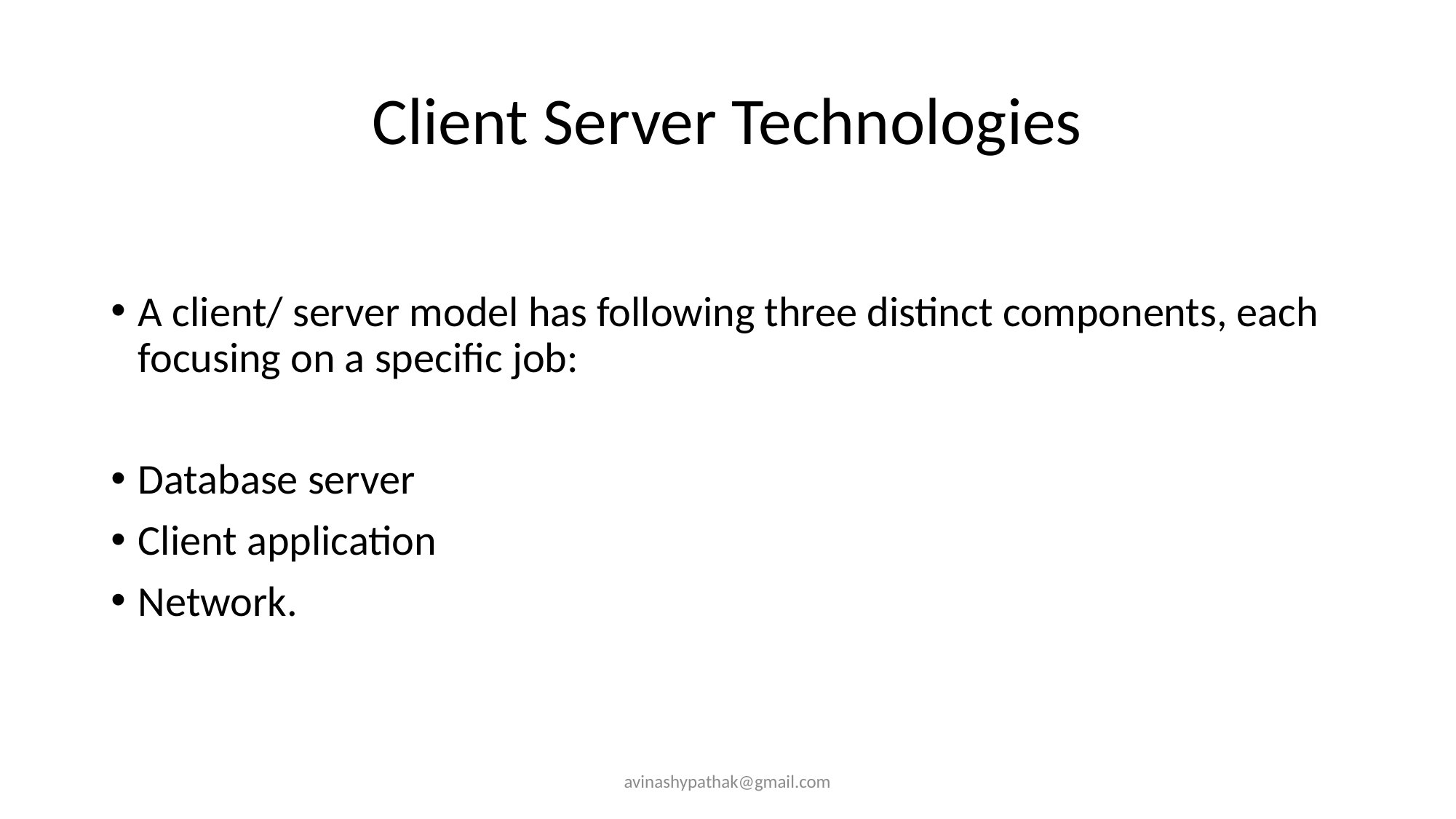

# Client Server Technologies

A client/ server model has following three distinct components, each focusing on a specific job:

Database server
Client application
Network.

avinashypathak@gmail.com
6